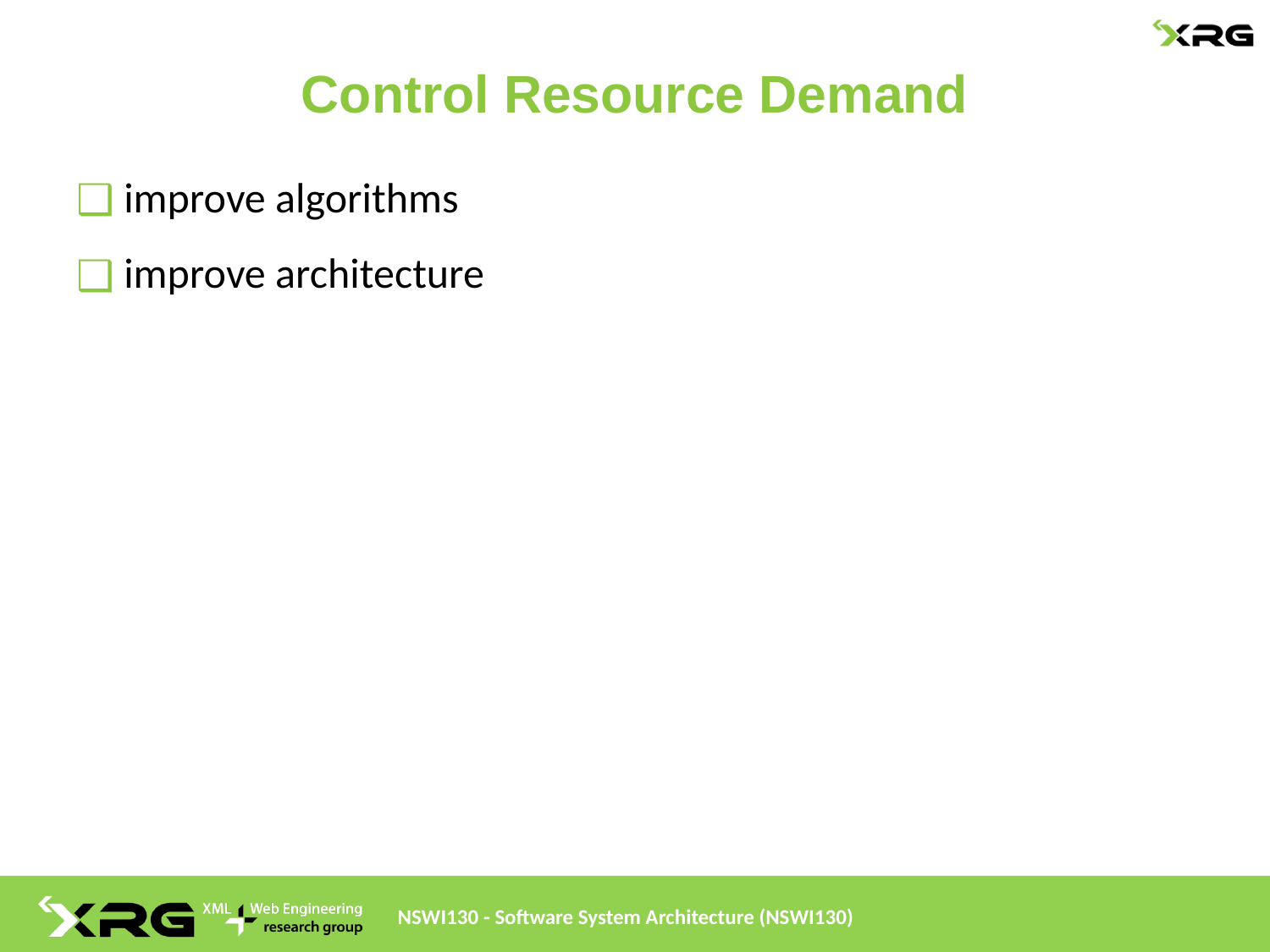

# Control Resource Demand
improve algorithms
improve architecture
NSWI130 - Software System Architecture (NSWI130)